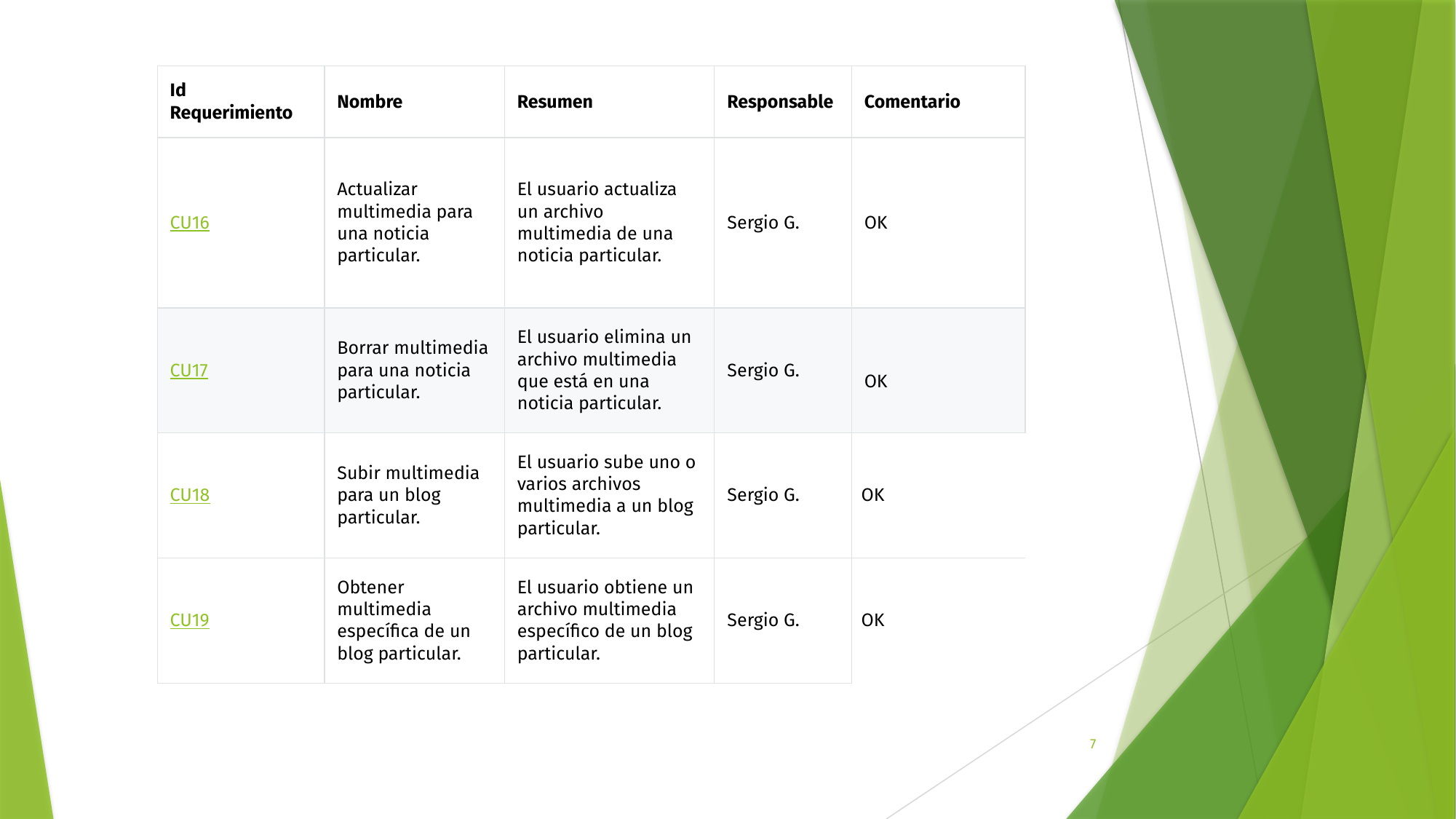

| Id Requerimiento | Nombre | Resumen | Responsable | Comentario |
| --- | --- | --- | --- | --- |
| CU16 | Actualizar multimedia para una noticia particular. | El usuario actualiza un archivo multimedia de una noticia particular. | Sergio G. | OK |
| CU17 | Borrar multimedia para una noticia particular. | El usuario elimina un archivo multimedia que está en una noticia particular. | Sergio G. | OK |
| CU18 | Subir multimedia para un blog particular. | El usuario sube uno o varios archivos multimedia a un blog particular. | Sergio G. | OK |
| CU19 | Obtener multimedia específica de un blog particular. | El usuario obtiene un archivo multimedia específico de un blog particular. | Sergio G. | OK |

7